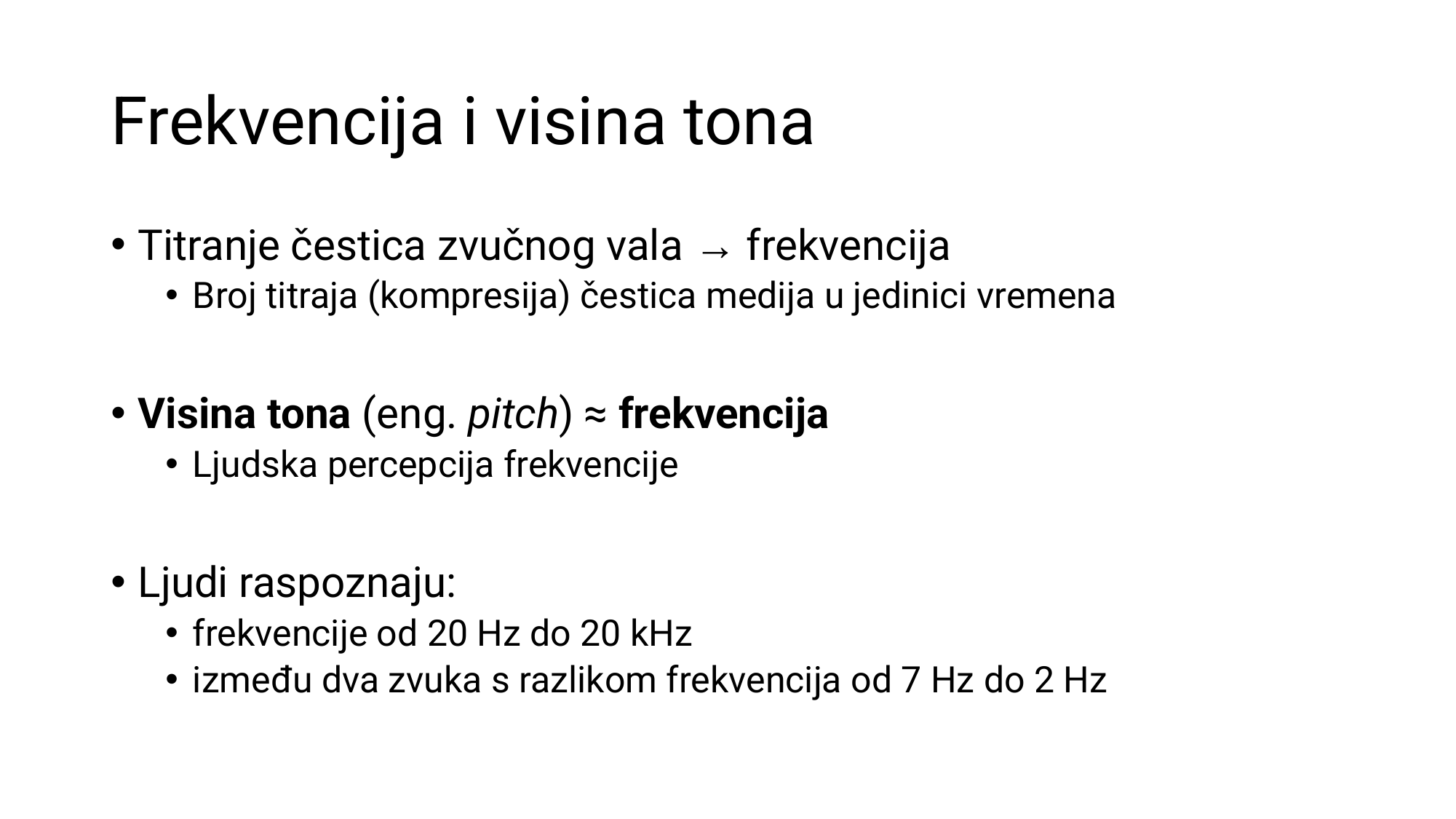

# Frekvencija i visina tona
Titranje čestica zvučnog vala → frekvencija
Broj titraja (kompresija) čestica medija u jedinici vremena

Visina tona (eng. pitch) ≈ frekvencija
Ljudska percepcija frekvencije

Ljudi raspoznaju:
frekvencije od 20 Hz do 20 kHz
između dva zvuka s razlikom frekvencija od 7 Hz do 2 Hz